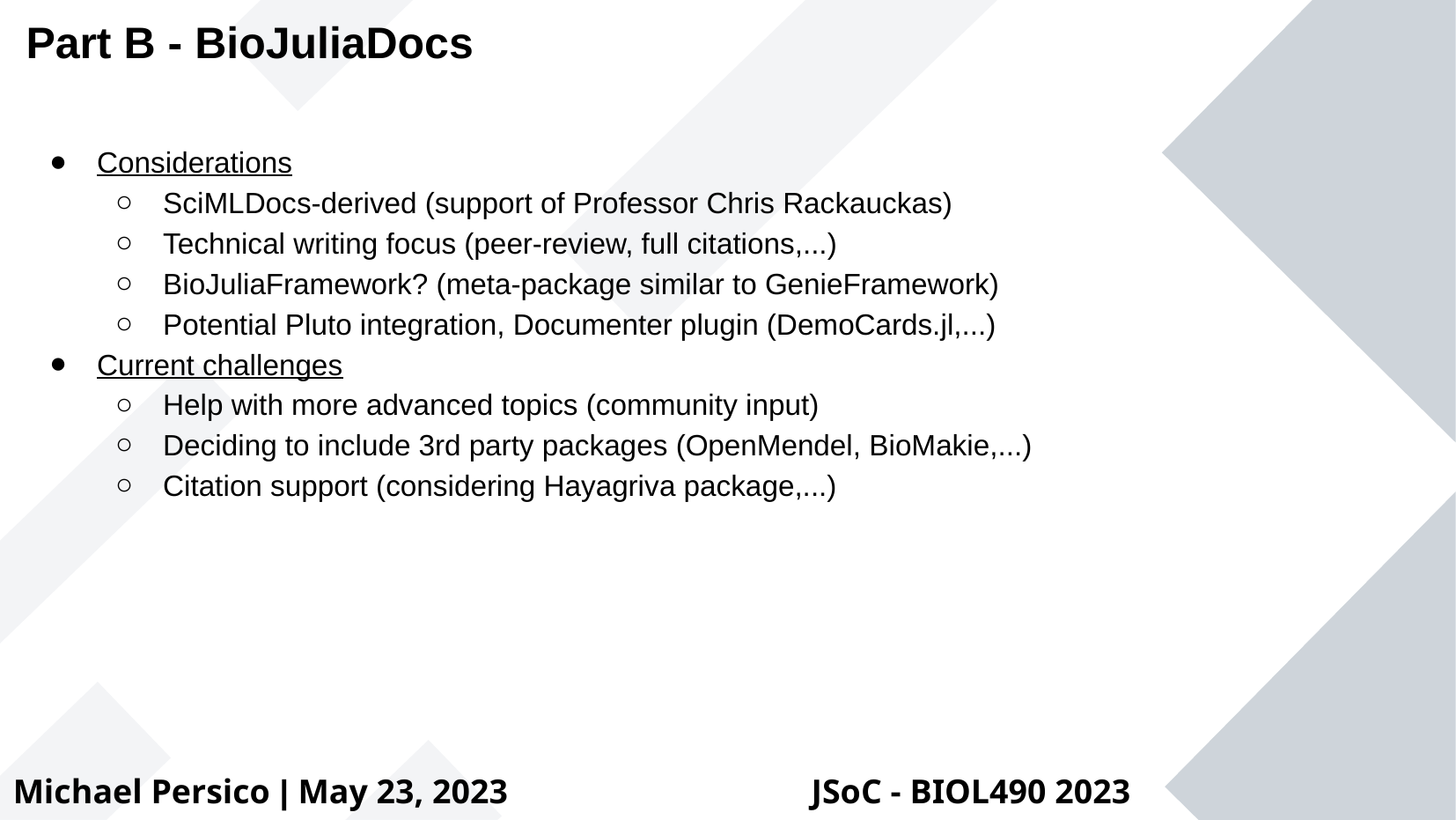

Part B - BioJuliaDocs
Considerations
SciMLDocs-derived (support of Professor Chris Rackauckas)
Technical writing focus (peer-review, full citations,...)
BioJuliaFramework? (meta-package similar to GenieFramework)
Potential Pluto integration, Documenter plugin (DemoCards.jl,...)
Current challenges
Help with more advanced topics (community input)
Deciding to include 3rd party packages (OpenMendel, BioMakie,...)
Citation support (considering Hayagriva package,...)

Michael Persico | May 23, 2023
JSoC - BIOL490 2023